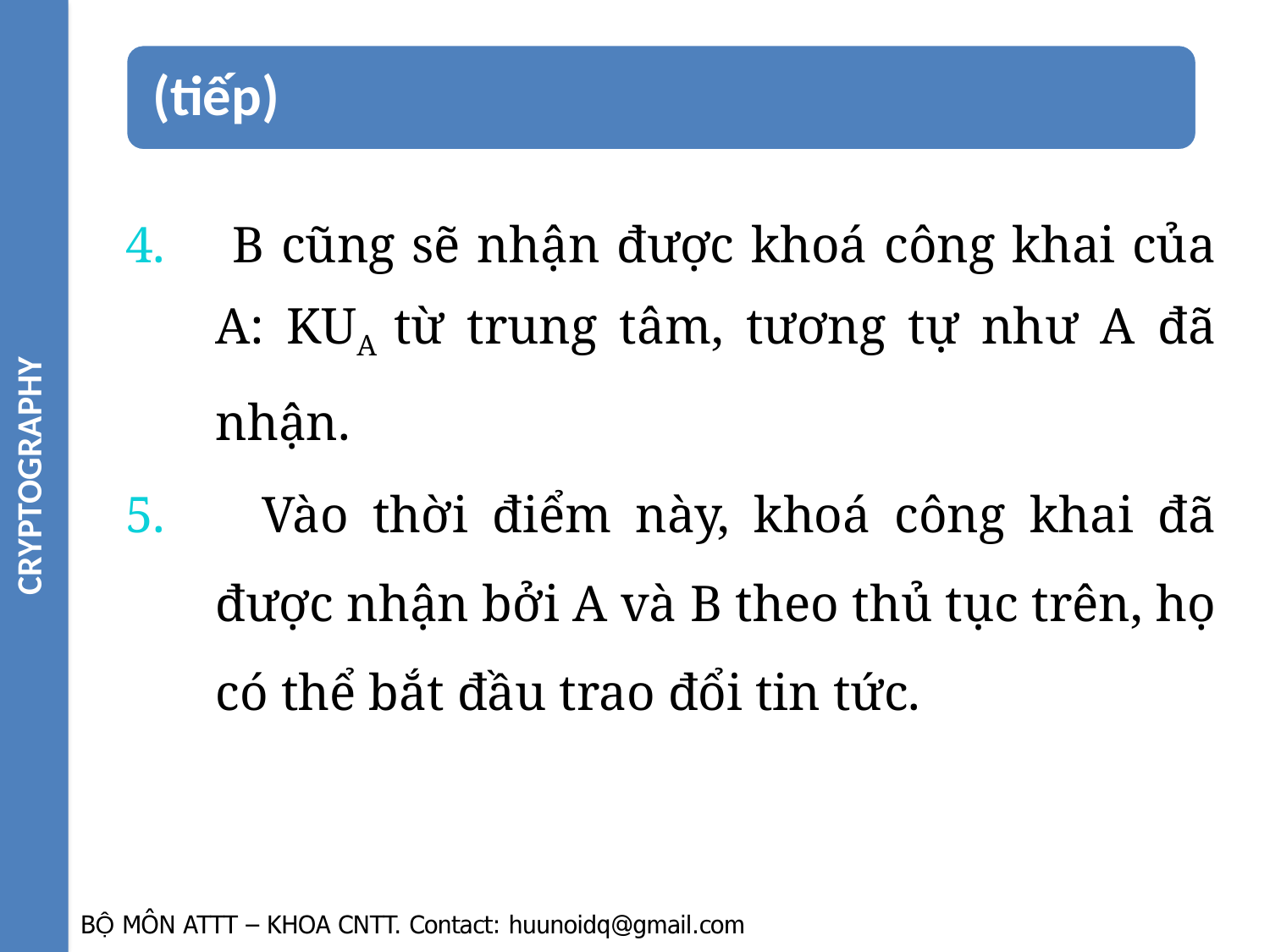

CRYPTOGRAPHY
(tiếp)
4.    B cũng sẽ nhận được khoá công khai của A: KUA từ trung tâm, tương tự như A đã nhận.
5.    Vào thời điểm này, khoá công khai đã được nhận bởi A và B theo thủ tục trên, họ có thể bắt đầu trao đổi tin tức.
BỘ MÔN ATTT – KHOA CNTT. Contact: huunoidq@gmail.com